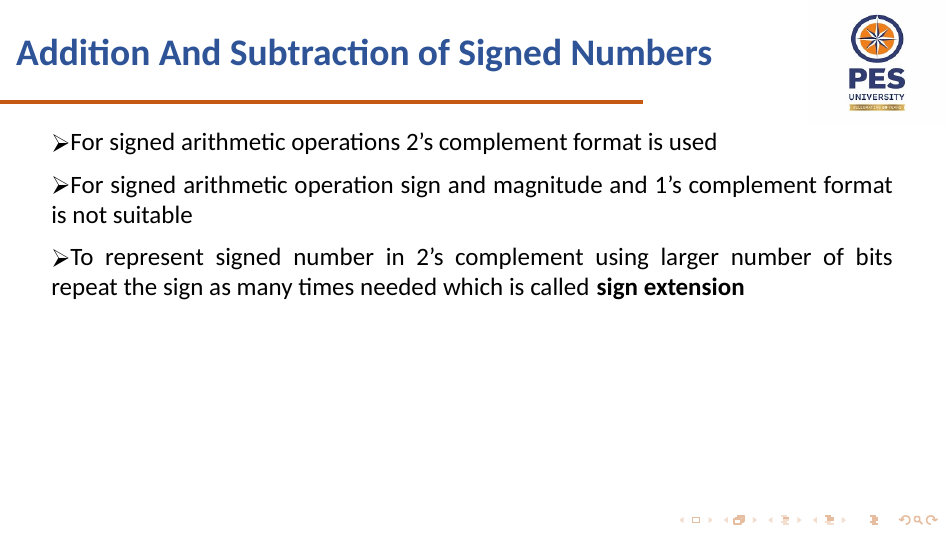

# Addition And Subtraction of Signed Numbers

For signed arithmetic operations 2’s complement format is used
For signed arithmetic operation sign and magnitude and 1’s complement format is not suitable
To represent signed number in 2’s complement using larger number of bits repeat the sign as many times needed which is called sign extension